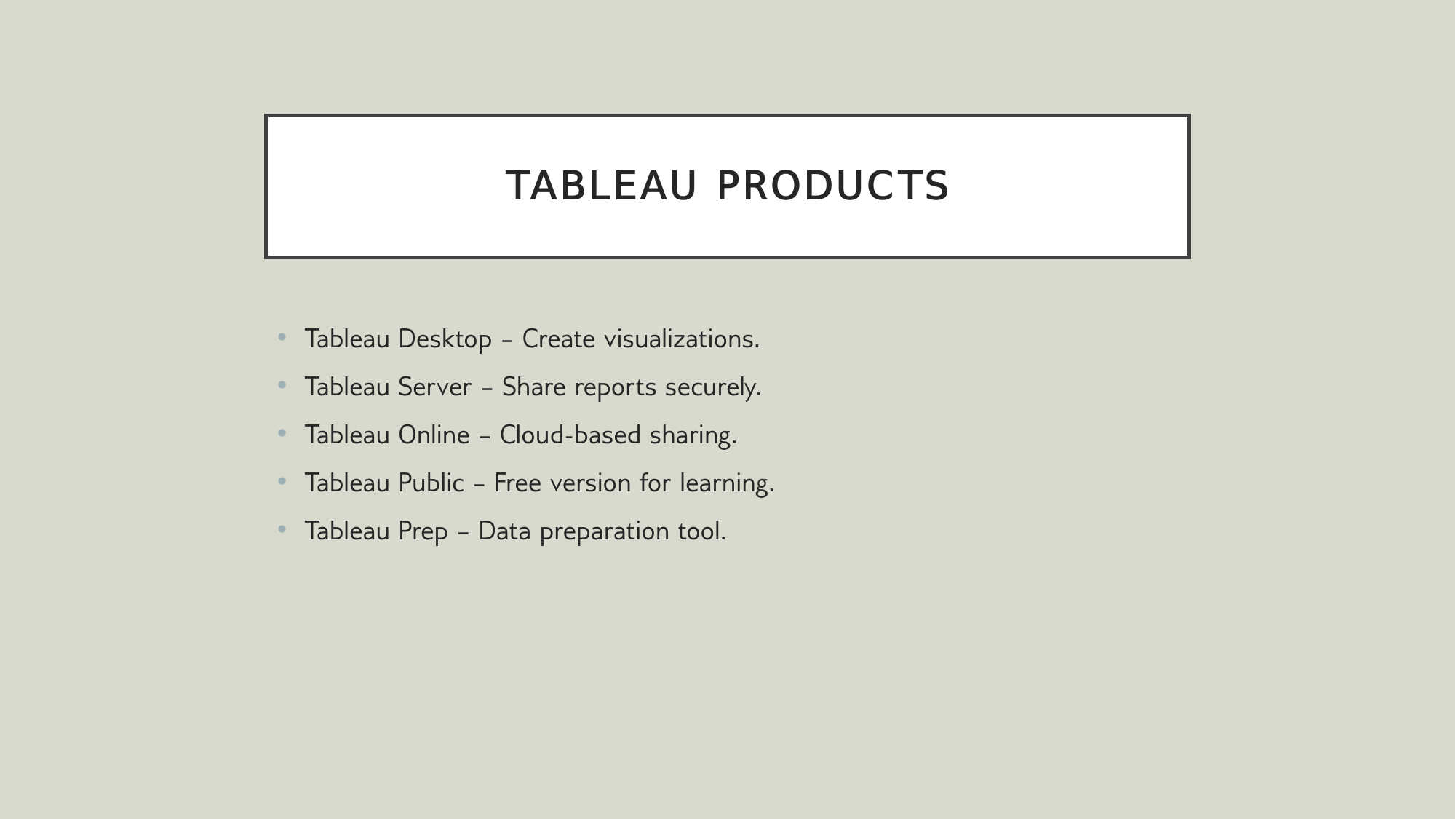

# Tableau Products
Tableau Desktop – Create visualizations.
Tableau Server – Share reports securely.
Tableau Online – Cloud-based sharing.
Tableau Public – Free version for learning.
Tableau Prep – Data preparation tool.